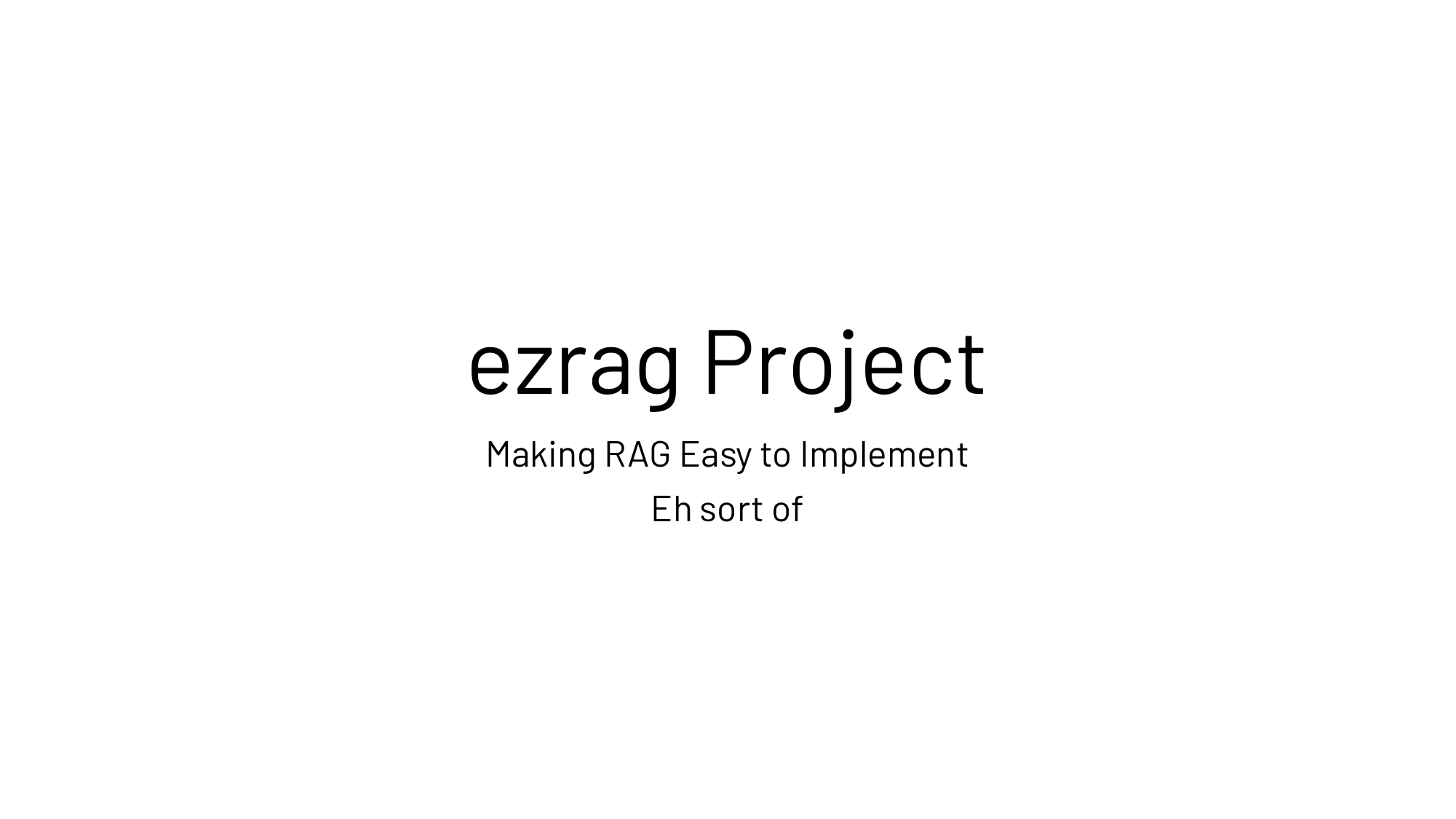

# ezrag Project
Making RAG Easy to Implement
Eh sort of